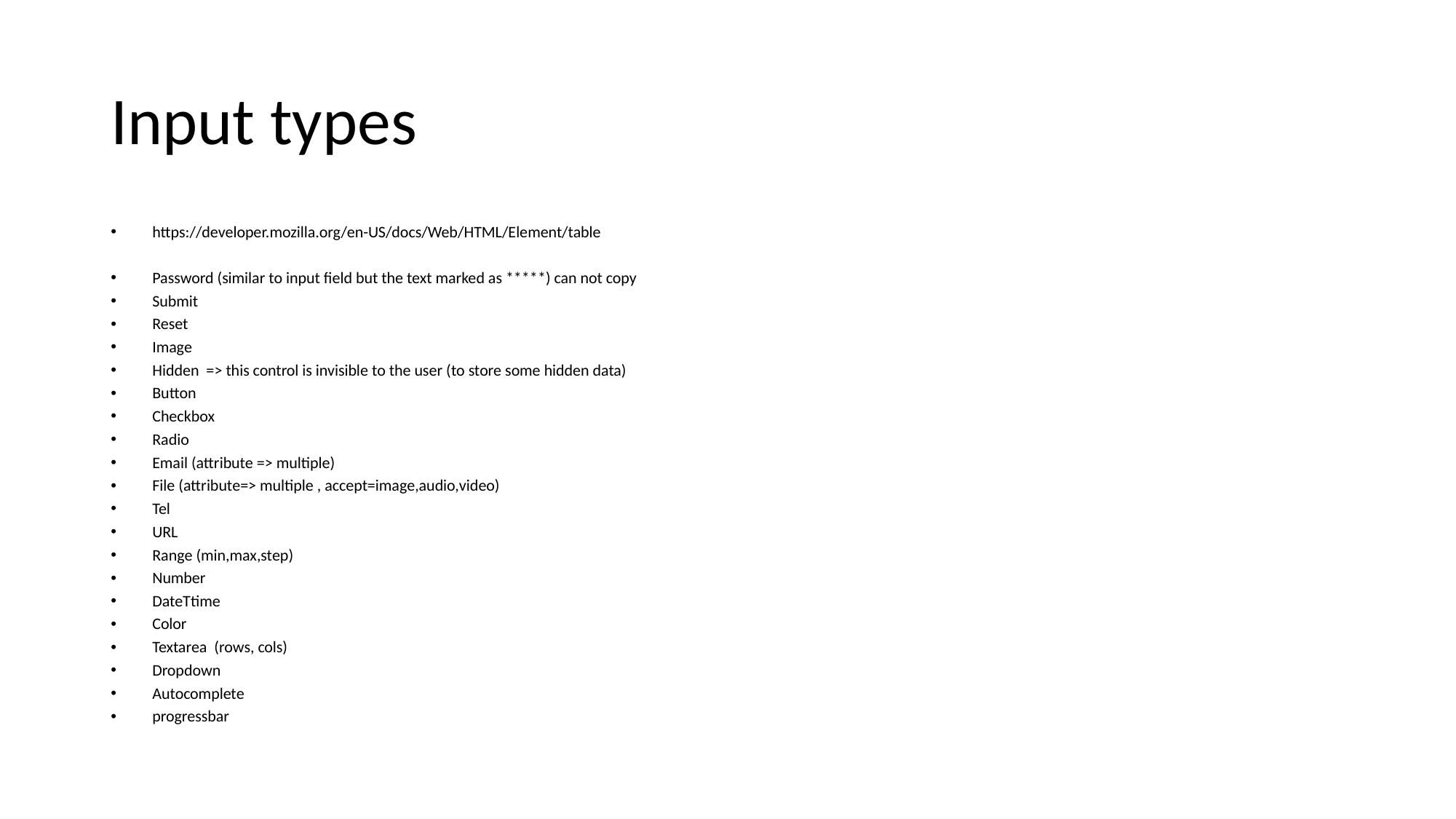

# Input types
https://developer.mozilla.org/en-US/docs/Web/HTML/Element/table

Password (similar to input field but the text marked as *****) can not copy
Submit
Reset
Image
Hidden  => this control is invisible to the user (to store some hidden data)
Button
Checkbox
Radio
Email (attribute => multiple)
File (attribute=> multiple , accept=image,audio,video)
Tel
URL
Range (min,max,step)
Number
DateTtime
Color
Textarea  (rows, cols)
Dropdown
Autocomplete
progressbar